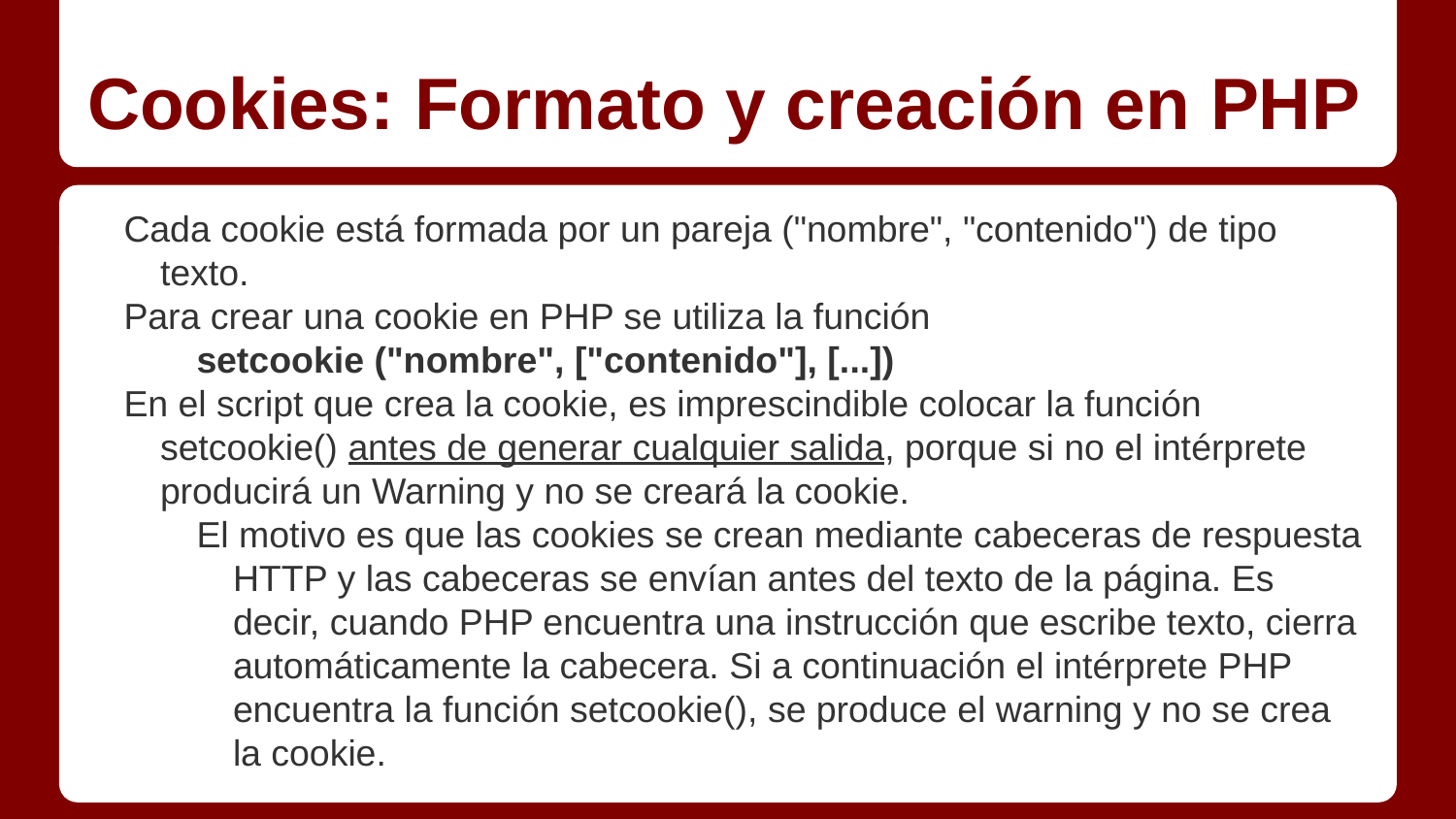

# Cookies: Formato y creación en PHP
Cada cookie está formada por un pareja ("nombre", "contenido") de tipo texto.
Para crear una cookie en PHP se utiliza la función
setcookie ("nombre", ["contenido"], [...])
En el script que crea la cookie, es imprescindible colocar la función setcookie() antes de generar cualquier salida, porque si no el intérprete producirá un Warning y no se creará la cookie.
El motivo es que las cookies se crean mediante cabeceras de respuesta HTTP y las cabeceras se envían antes del texto de la página. Es decir, cuando PHP encuentra una instrucción que escribe texto, cierra automáticamente la cabecera. Si a continuación el intérprete PHP encuentra la función setcookie(), se produce el warning y no se crea la cookie.